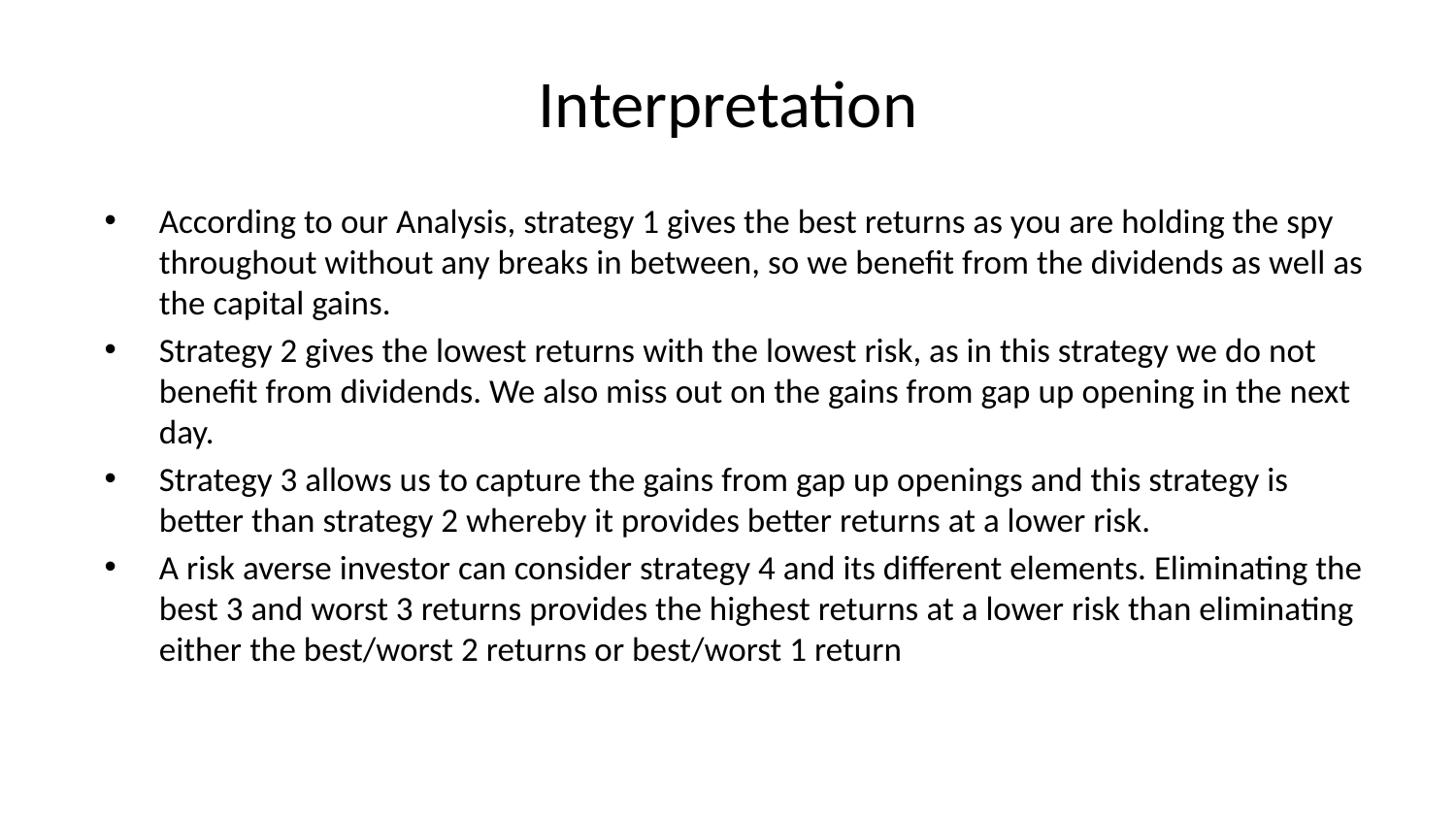

# Interpretation
According to our Analysis, strategy 1 gives the best returns as you are holding the spy throughout without any breaks in between, so we benefit from the dividends as well as the capital gains.
Strategy 2 gives the lowest returns with the lowest risk, as in this strategy we do not benefit from dividends. We also miss out on the gains from gap up opening in the next day.
Strategy 3 allows us to capture the gains from gap up openings and this strategy is better than strategy 2 whereby it provides better returns at a lower risk.
A risk averse investor can consider strategy 4 and its different elements. Eliminating the best 3 and worst 3 returns provides the highest returns at a lower risk than eliminating either the best/worst 2 returns or best/worst 1 return